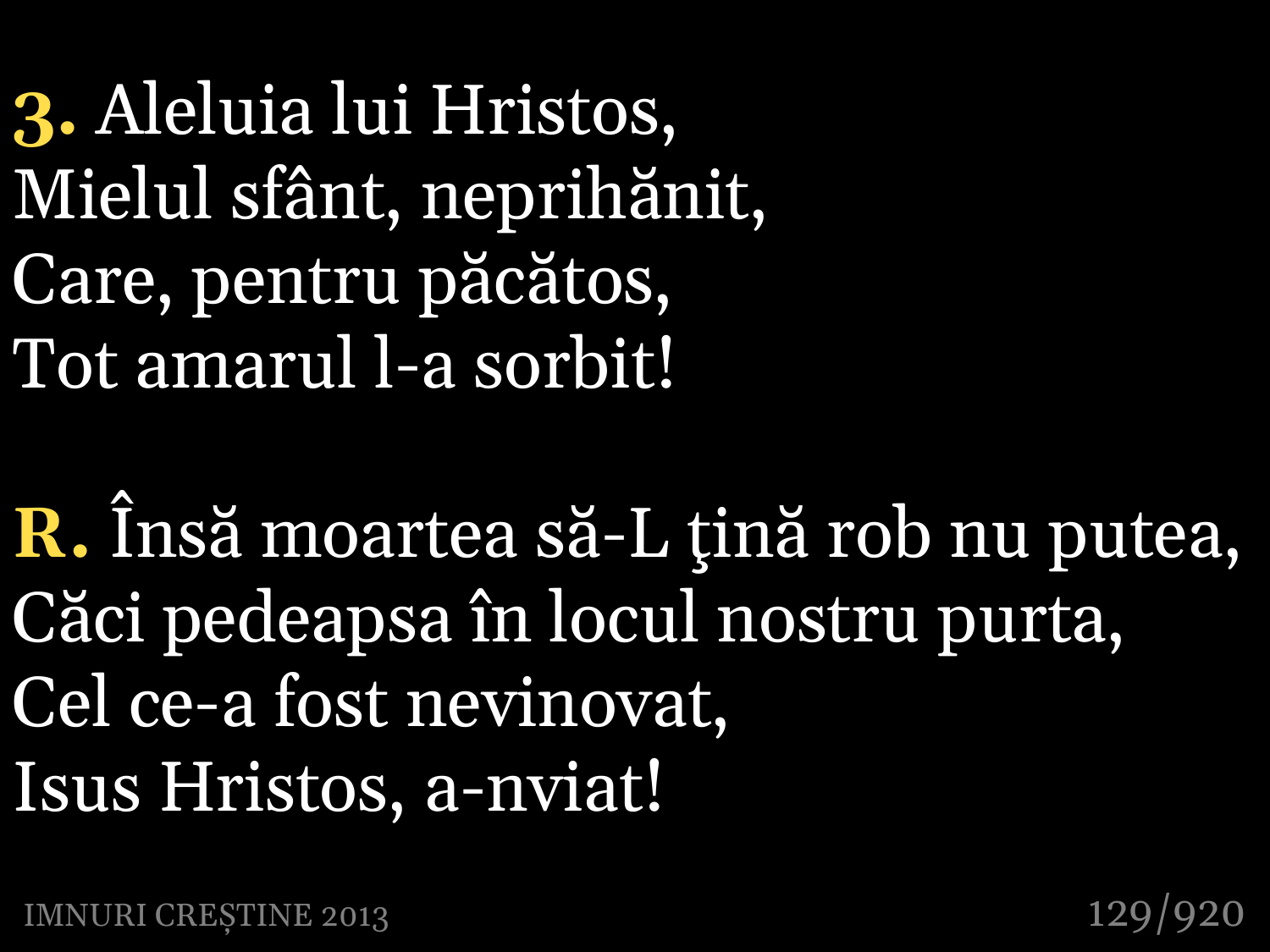

3. Aleluia lui Hristos,
Mielul sfânt, neprihănit,
Care, pentru păcătos,
Tot amarul l-a sorbit!

R. Însă moartea să-L ţină rob nu putea,
Căci pedeapsa în locul nostru purta,
Cel ce-a fost nevinovat,
Isus Hristos, a-nviat!
129/920
IMNURI CREȘTINE 2013